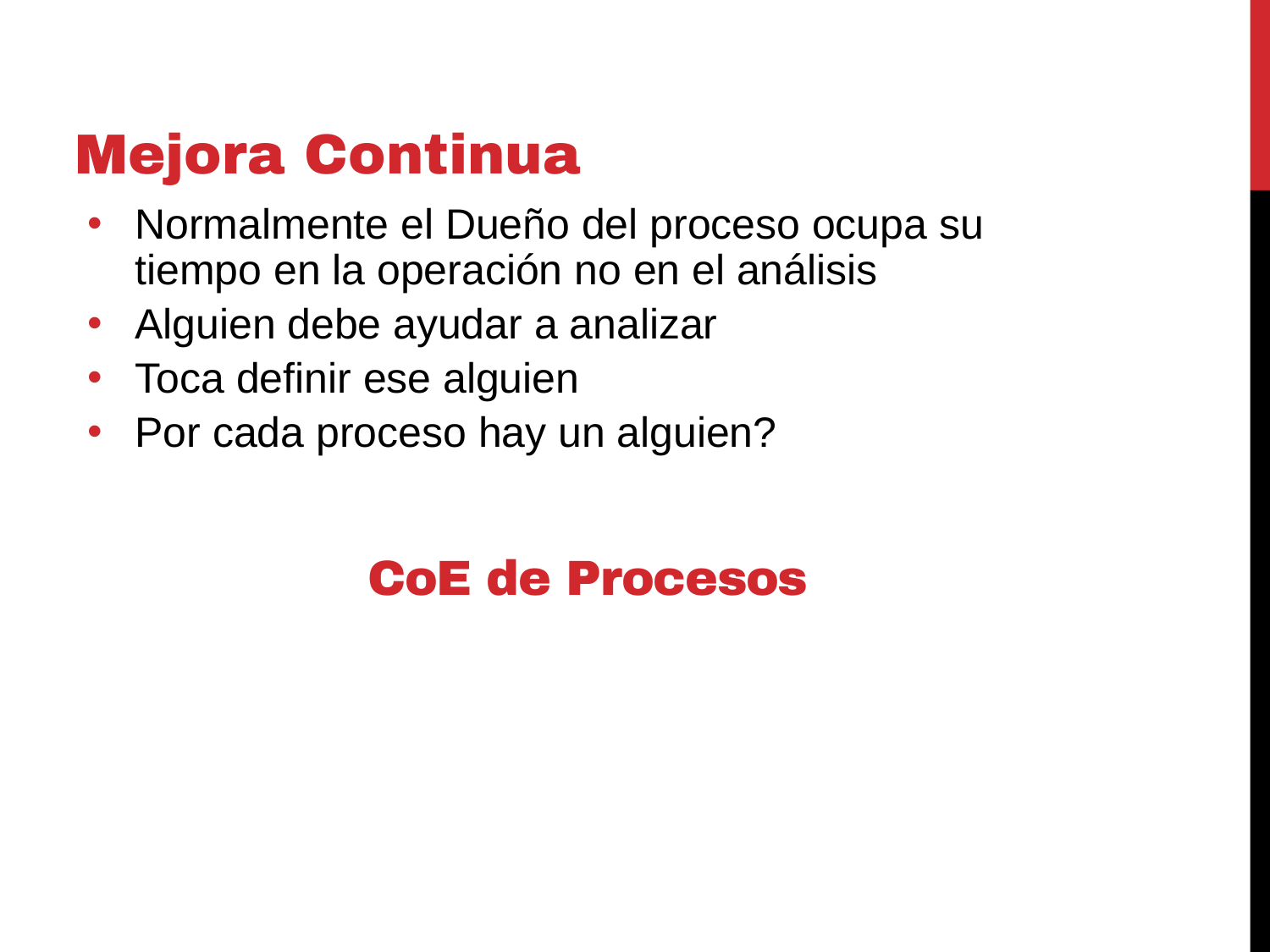

Mejora Continua
Normalmente el Dueño del proceso ocupa su tiempo en la operación no en el análisis
Alguien debe ayudar a analizar
Toca definir ese alguien
Por cada proceso hay un alguien?
# CoE de Procesos